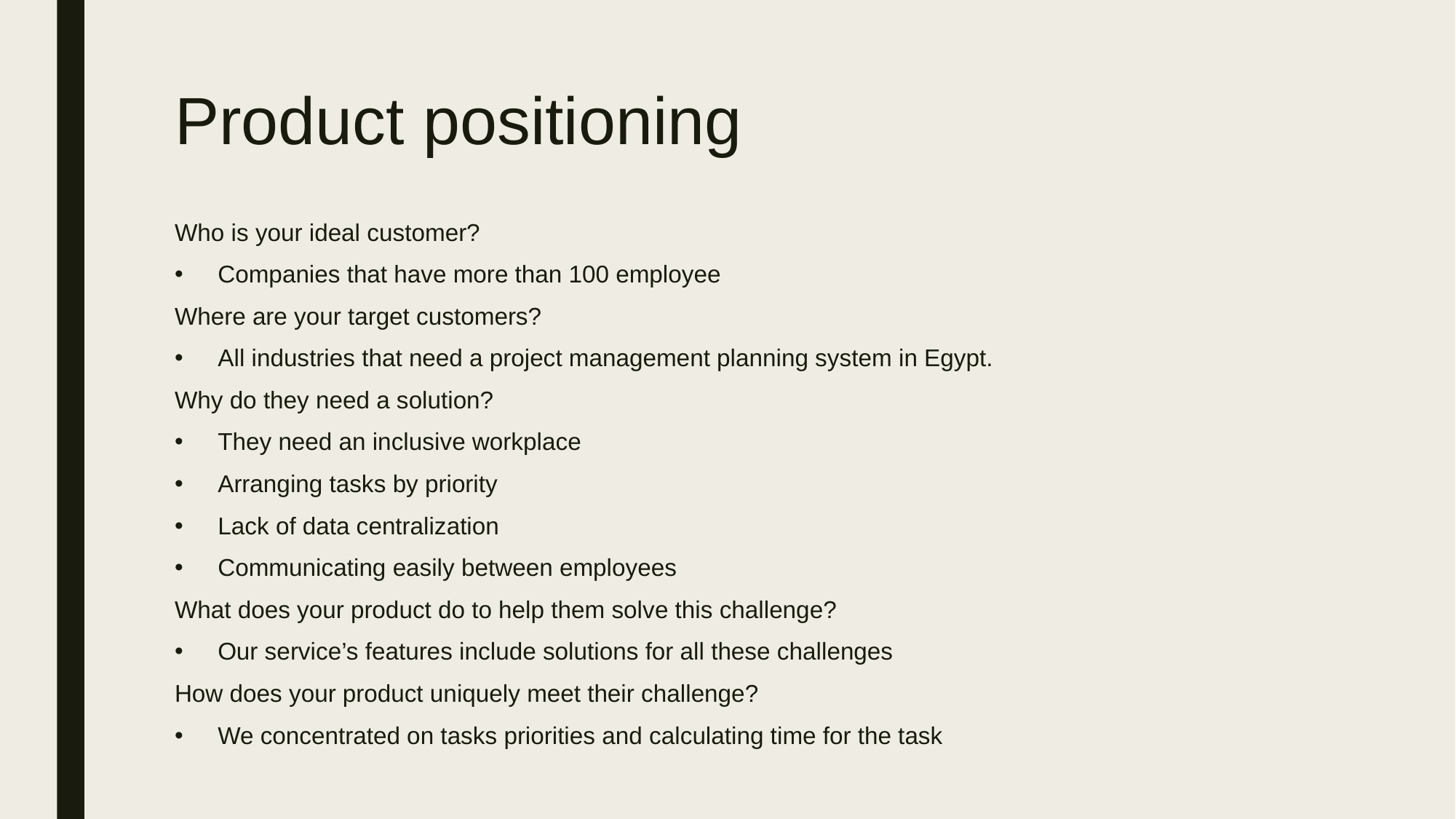

# Product positioning
Who is your ideal customer?
Companies that have more than 100 employee
Where are your target customers?
All industries that need a project management planning system in Egypt.
Why do they need a solution?
They need an inclusive workplace
Arranging tasks by priority
Lack of data centralization
Communicating easily between employees
What does your product do to help them solve this challenge?
Our service’s features include solutions for all these challenges
How does your product uniquely meet their challenge?
We concentrated on tasks priorities and calculating time for the task